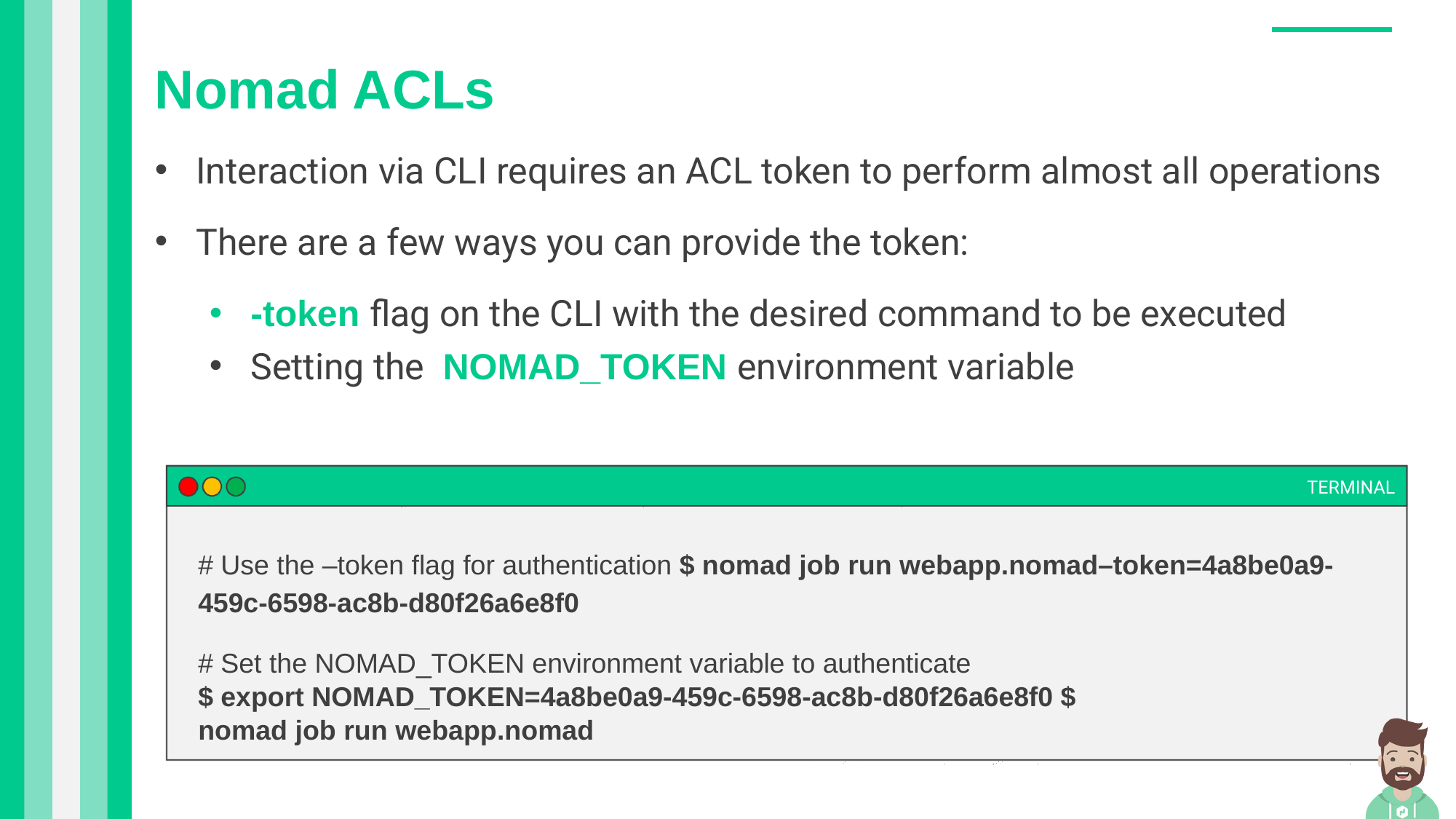

Nomad ACLs
Interaction via CLI requires an ACL token to perform almost all operations
There are a few ways you can provide the token:
-token flag on the CLI with the desired command to be executed
Setting the  NOMAD_TOKEN environment variable

TERMINAL
# Use the –token flag for authentication $ nomad job run webapp.nomad–token=4a8be0a9-459c-6598-ac8b-d80f26a6e8f0
# Set the NOMAD_TOKEN environment variable to authenticate
$ export NOMAD_TOKEN=4a8be0a9-459c-6598-ac8b-d80f26a6e8f0 $ nomad job run webapp.nomad